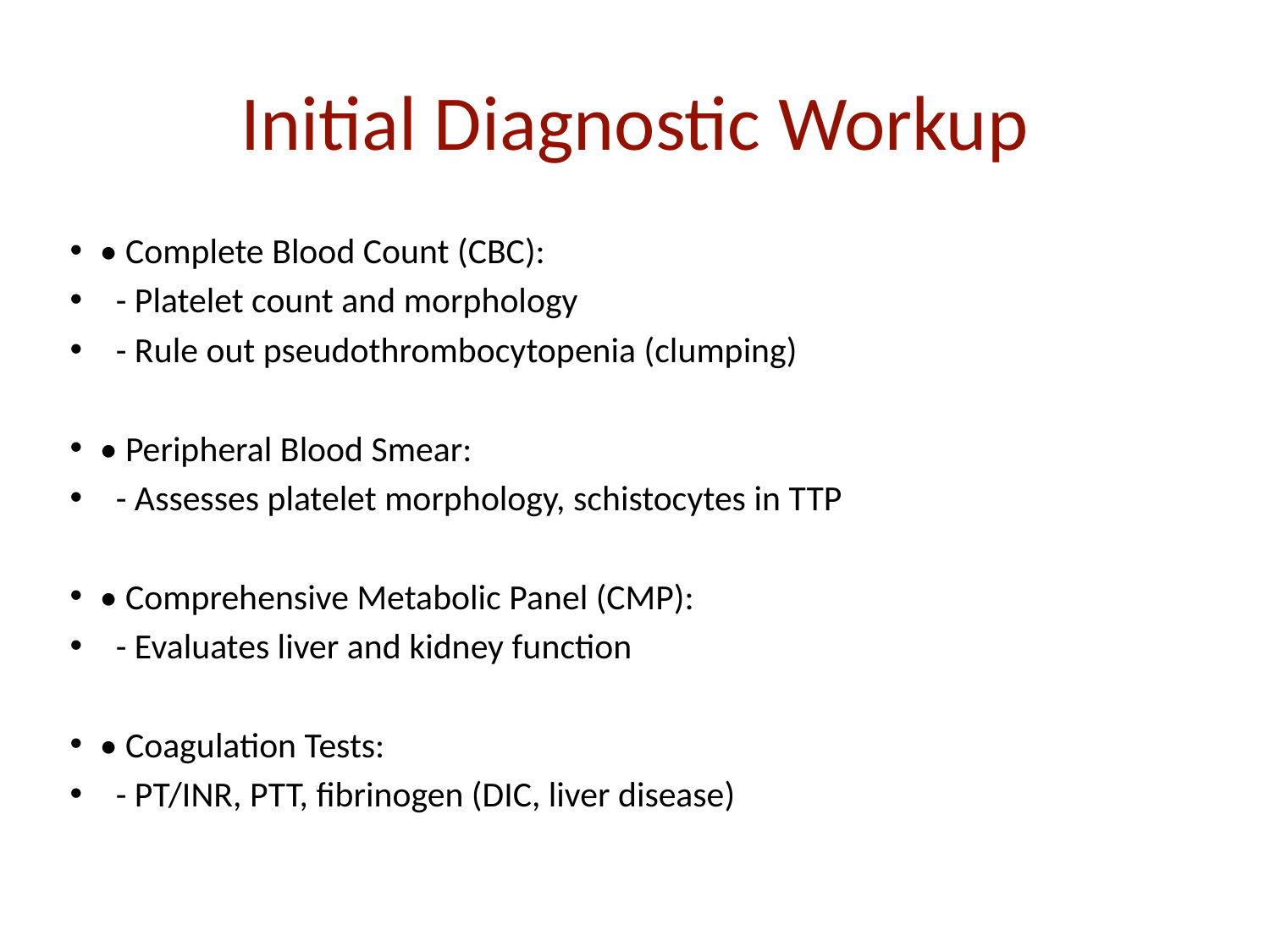

# Initial Diagnostic Workup
• Complete Blood Count (CBC):
  - Platelet count and morphology
  - Rule out pseudothrombocytopenia (clumping)

• Peripheral Blood Smear:
  - Assesses platelet morphology, schistocytes in TTP

• Comprehensive Metabolic Panel (CMP):
  - Evaluates liver and kidney function

• Coagulation Tests:
  - PT/INR, PTT, fibrinogen (DIC, liver disease)